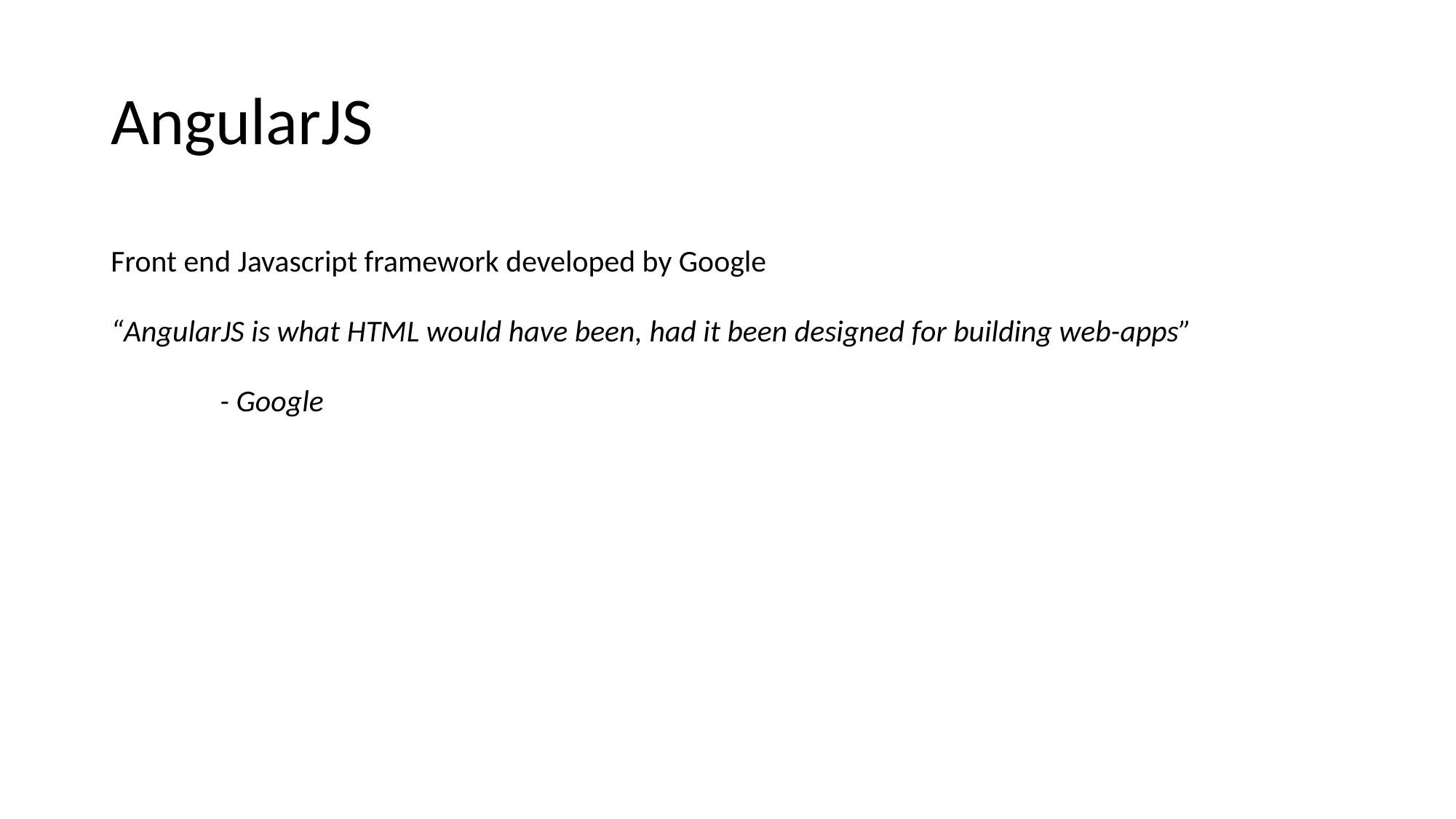

# AngularJS
Front end Javascript framework developed by Google
“AngularJS is what HTML would have been, had it been designed for building web-apps”
	- Google